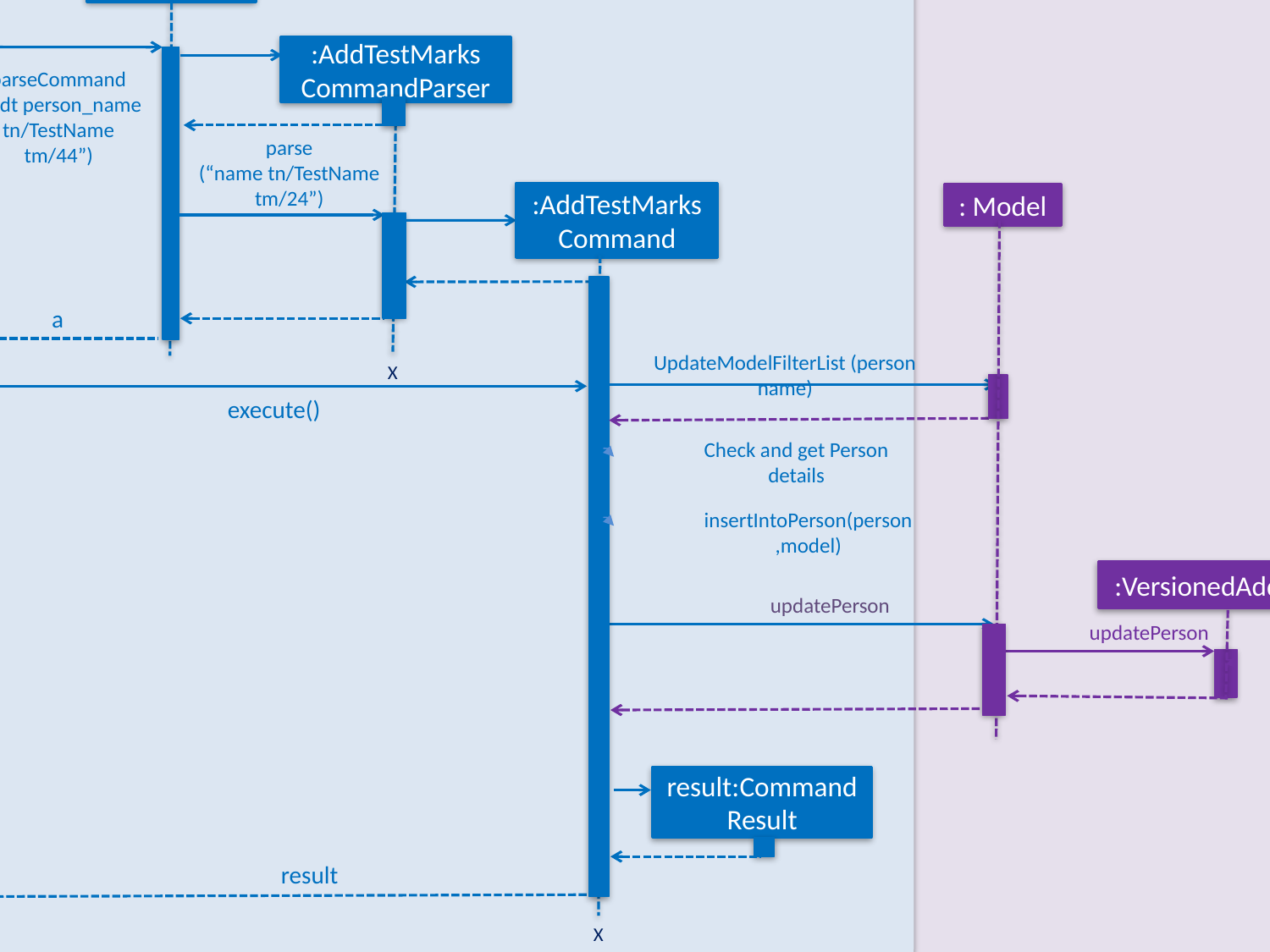

Logic

Model
:LogicManager
:Address
BookParser

execute
(“adt person_name tn/TestName tm/44”)
:AddTestMarks
CommandParser

parseCommand
(“adt person_name tn/TestName tm/44”)

parse
(“name tn/TestName tm/24”)
:AddTestMarksCommand
: Model

a
UpdateModelFilterList (person name)
X

execute()
Check and get Person details
insertIntoPerson(person,model)
:VersionedAddressBook
updatePerson
updatePerson
updatePerson

result:CommandResult

result
result
X